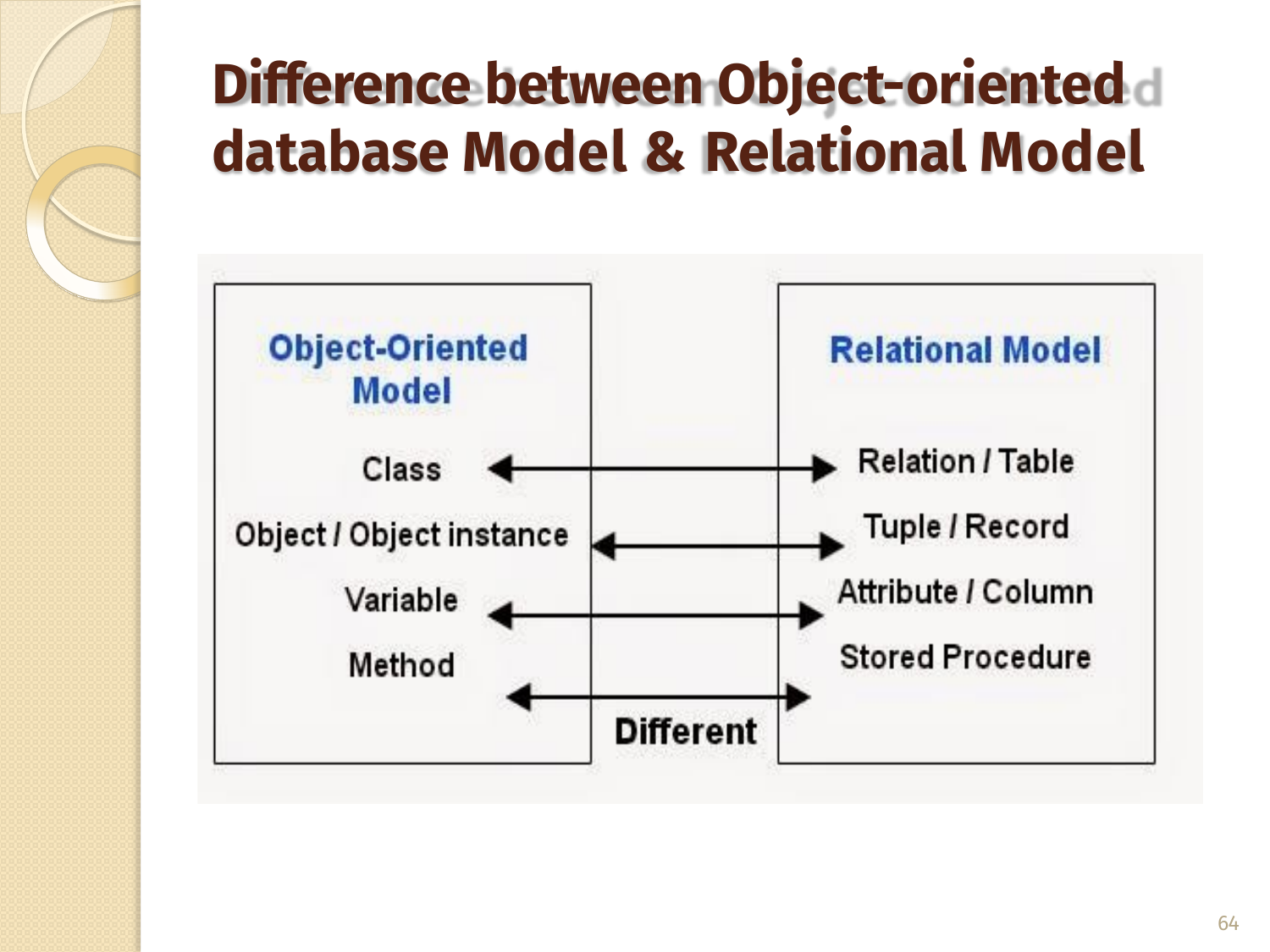

# Difference between Object-oriented  database Model & Relational Model

64